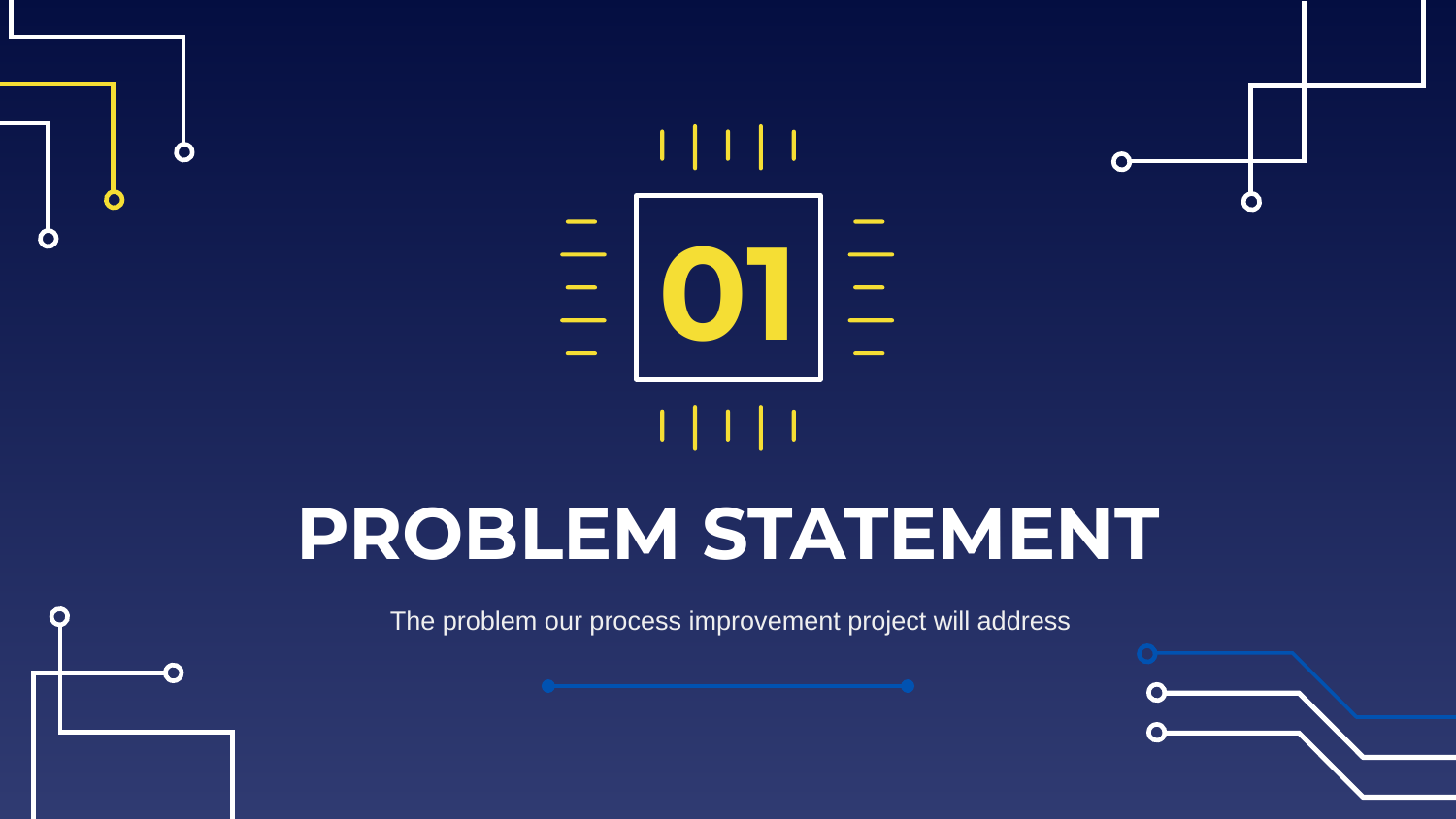

01

# PROBLEM STATEMENT
The problem our process improvement project will address